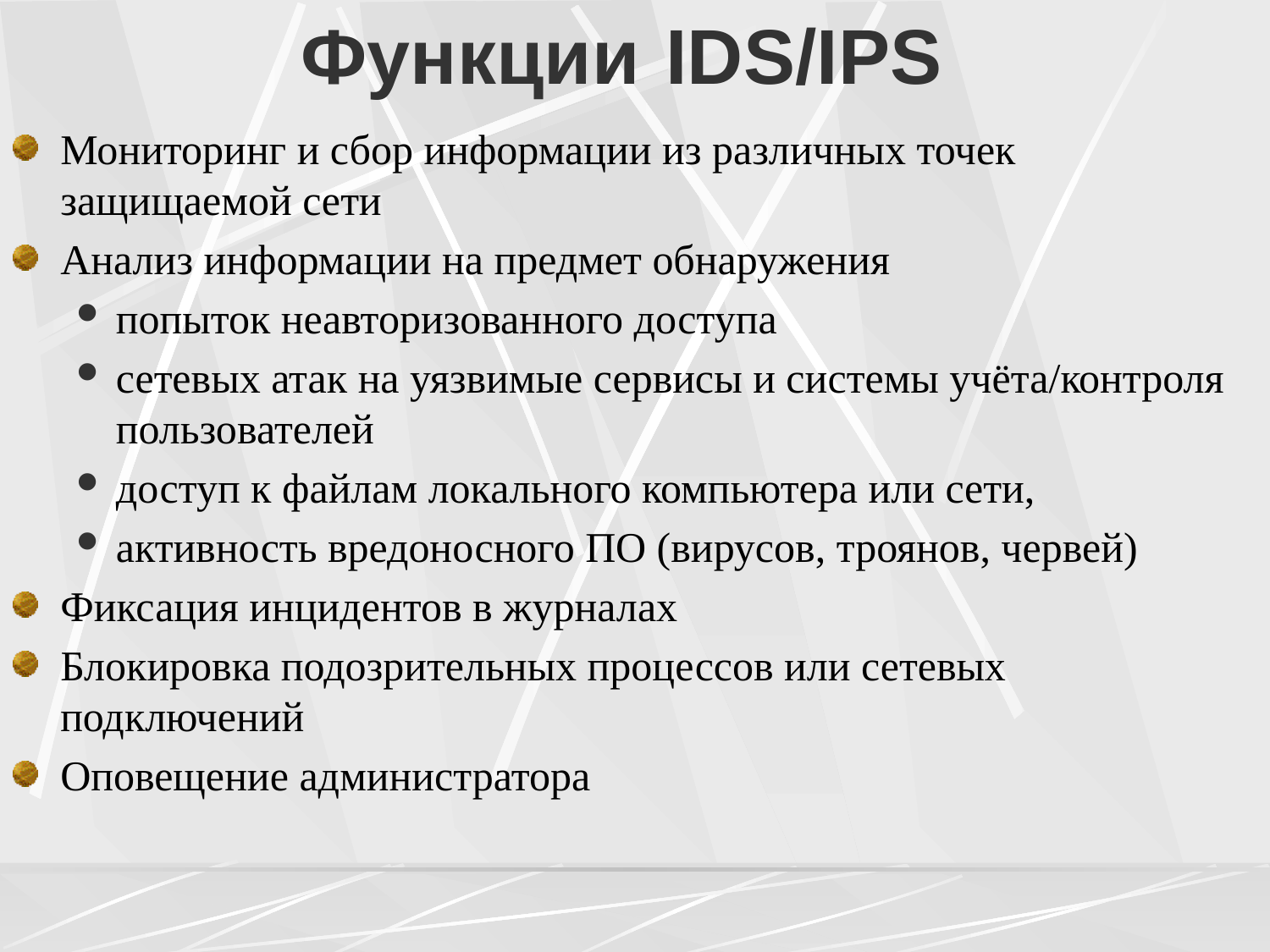

# Функции IDS/IPS
Мониторинг и сбор информации из различных точек защищаемой сети
Анализ информации на предмет обнаружения
попыток неавторизованного доступа
сетевых атак на уязвимые сервисы и системы учёта/контроля пользователей
доступ к файлам локального компьютера или сети,
активность вредоносного ПО (вирусов, троянов, червей)
Фиксация инцидентов в журналах
Блокировка подозрительных процессов или сетевых подключений
Оповещение администратора